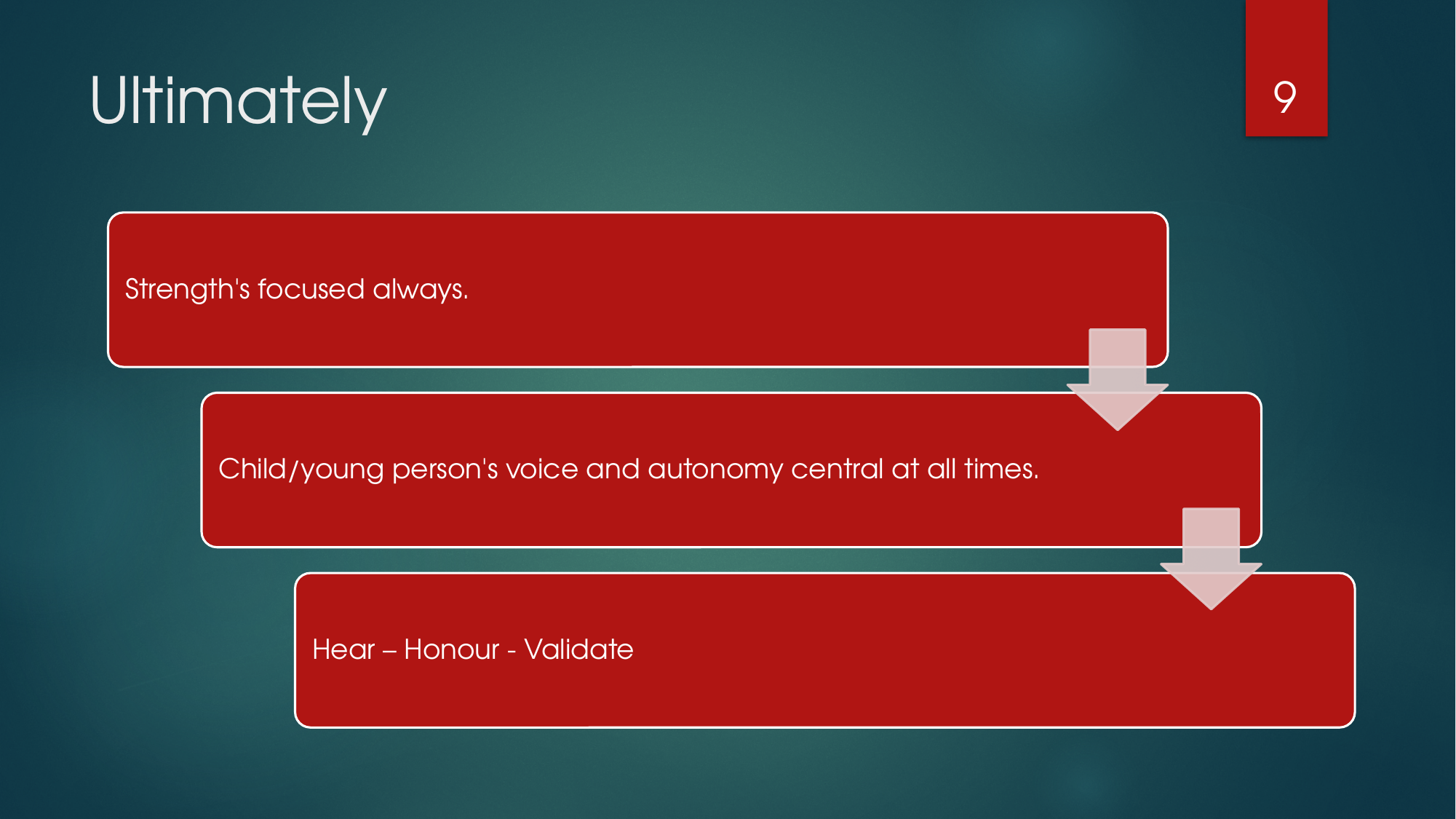

9
# Ultimately
Strength's focused always.
Child/young person's voice and autonomy central at all times.
Hear – Honour - Validate